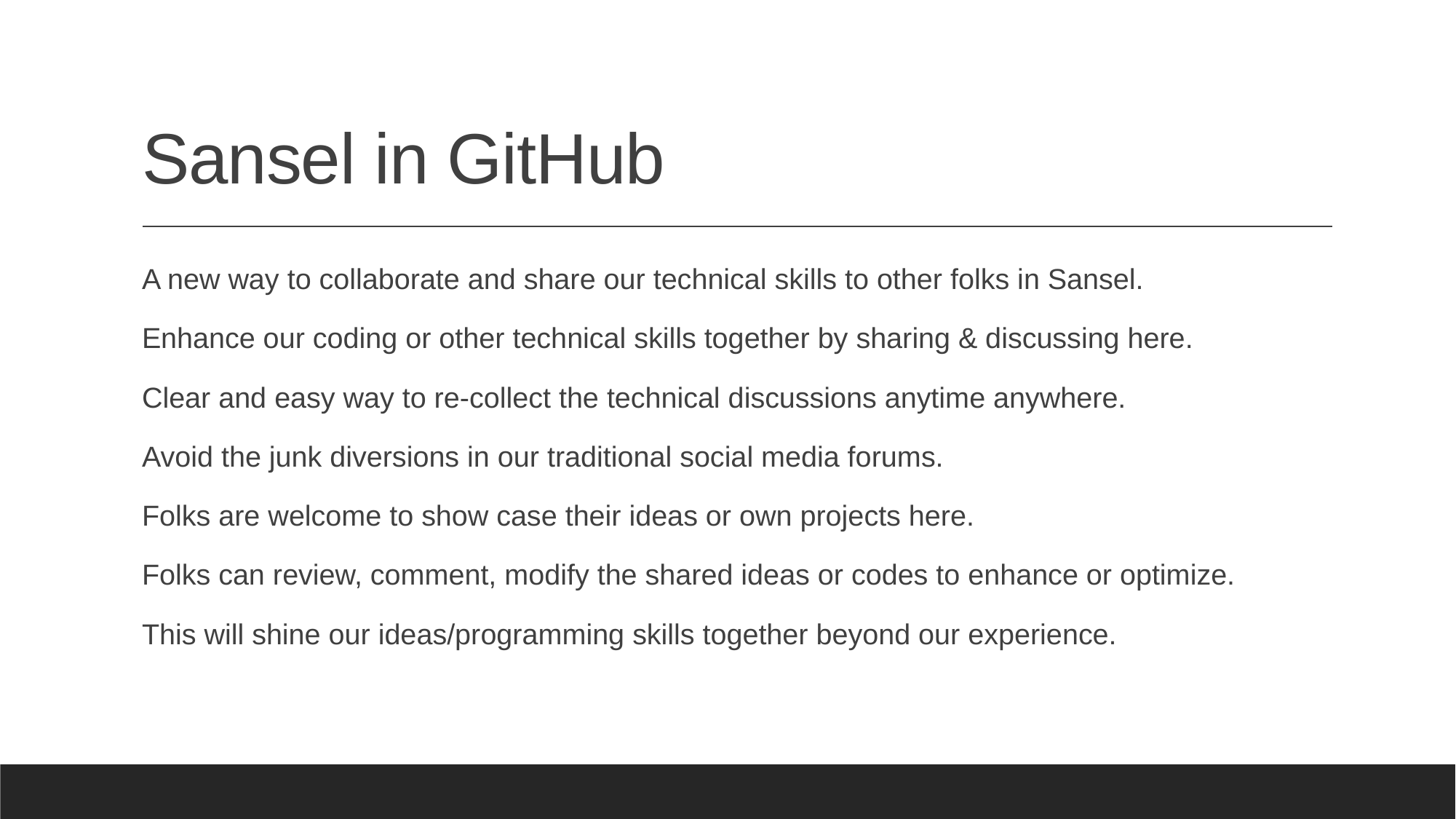

# Sansel in GitHub
A new way to collaborate and share our technical skills to other folks in Sansel.
Enhance our coding or other technical skills together by sharing & discussing here.
Clear and easy way to re-collect the technical discussions anytime anywhere.
Avoid the junk diversions in our traditional social media forums.
Folks are welcome to show case their ideas or own projects here.
Folks can review, comment, modify the shared ideas or codes to enhance or optimize.
This will shine our ideas/programming skills together beyond our experience.